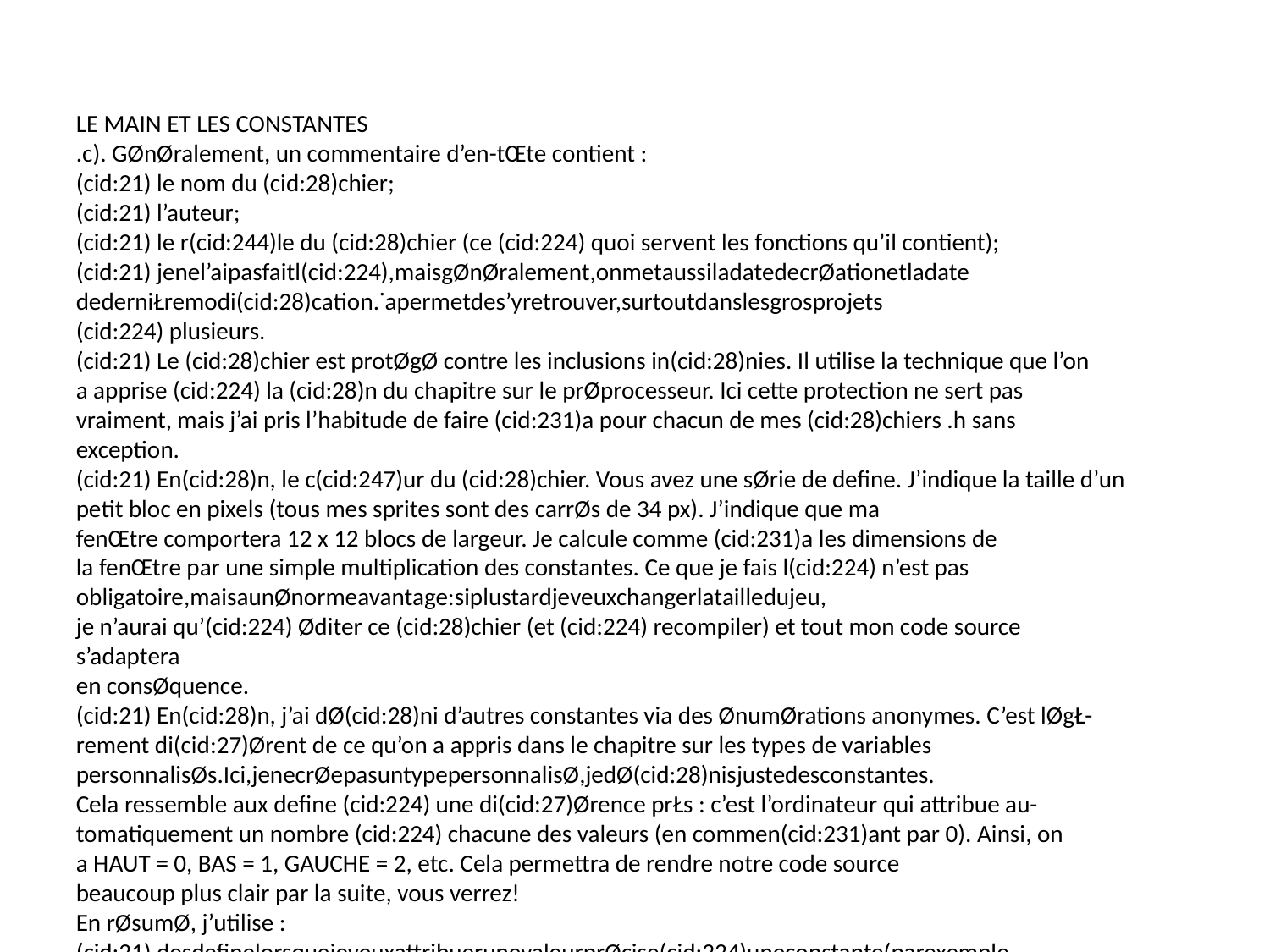

LE MAIN ET LES CONSTANTES
.c). GØnØralement, un commentaire d’en-tŒte contient :
(cid:21) le nom du (cid:28)chier;
(cid:21) l’auteur;
(cid:21) le r(cid:244)le du (cid:28)chier (ce (cid:224) quoi servent les fonctions qu’il contient);
(cid:21) jenel’aipasfaitl(cid:224),maisgØnØralement,onmetaussiladatedecrØationetladate
dederniŁremodi(cid:28)cation.˙apermetdes’yretrouver,surtoutdanslesgrosprojets
(cid:224) plusieurs.
(cid:21) Le (cid:28)chier est protØgØ contre les inclusions in(cid:28)nies. Il utilise la technique que l’on
a apprise (cid:224) la (cid:28)n du chapitre sur le prØprocesseur. Ici cette protection ne sert pas
vraiment, mais j’ai pris l’habitude de faire (cid:231)a pour chacun de mes (cid:28)chiers .h sans
exception.
(cid:21) En(cid:28)n, le c(cid:247)ur du (cid:28)chier. Vous avez une sØrie de define. J’indique la taille d’un
petit bloc en pixels (tous mes sprites sont des carrØs de 34 px). J’indique que ma
fenŒtre comportera 12 x 12 blocs de largeur. Je calcule comme (cid:231)a les dimensions de
la fenŒtre par une simple multiplication des constantes. Ce que je fais l(cid:224) n’est pas
obligatoire,maisaunØnormeavantage:siplustardjeveuxchangerlatailledujeu,
je n’aurai qu’(cid:224) Øditer ce (cid:28)chier (et (cid:224) recompiler) et tout mon code source s’adaptera
en consØquence.
(cid:21) En(cid:28)n, j’ai dØ(cid:28)ni d’autres constantes via des ØnumØrations anonymes. C’est lØgŁ-
rement di(cid:27)Ørent de ce qu’on a appris dans le chapitre sur les types de variables
personnalisØs.Ici,jenecrØepasuntypepersonnalisØ,jedØ(cid:28)nisjustedesconstantes.
Cela ressemble aux define (cid:224) une di(cid:27)Ørence prŁs : c’est l’ordinateur qui attribue au-
tomatiquement un nombre (cid:224) chacune des valeurs (en commen(cid:231)ant par 0). Ainsi, on
a HAUT = 0, BAS = 1, GAUCHE = 2, etc. Cela permettra de rendre notre code source
beaucoup plus clair par la suite, vous verrez!
En rØsumØ, j’utilise :
(cid:21) desdefinelorsquejeveuxattribuerunevaleurprØcise(cid:224)uneconstante(parexemple
(cid:19) 34 pixels (cid:20));
(cid:21) des ØnumØrations lorsque la valeur attribuØe (cid:224) une constante ne m’importe pas. Ici,
je me moque bien de savoir que HAUT vaut 0 ((cid:231)a pourrait aussi bien valoir 150, (cid:231)a
ne changerait rien); tout ce qui compte pour moi, c’est que cette constante ait une
valeur di(cid:27)Ørente de BAS, GAUCHE et DROITE.
Inclure les dØ(cid:28)nitions de constantes
Leprincipeserad’inclurece(cid:28)chierdeconstantesdanschacundemes(cid:28)chiers.c.Ainsi,
partout dans mon code je pourrai utiliser les constantes que je viens de dØ(cid:28)nir.
Il faudra donc taper la ligne suivante au dØbut de chacun des (cid:28)chiers .c :
#include "constantes.h"
383